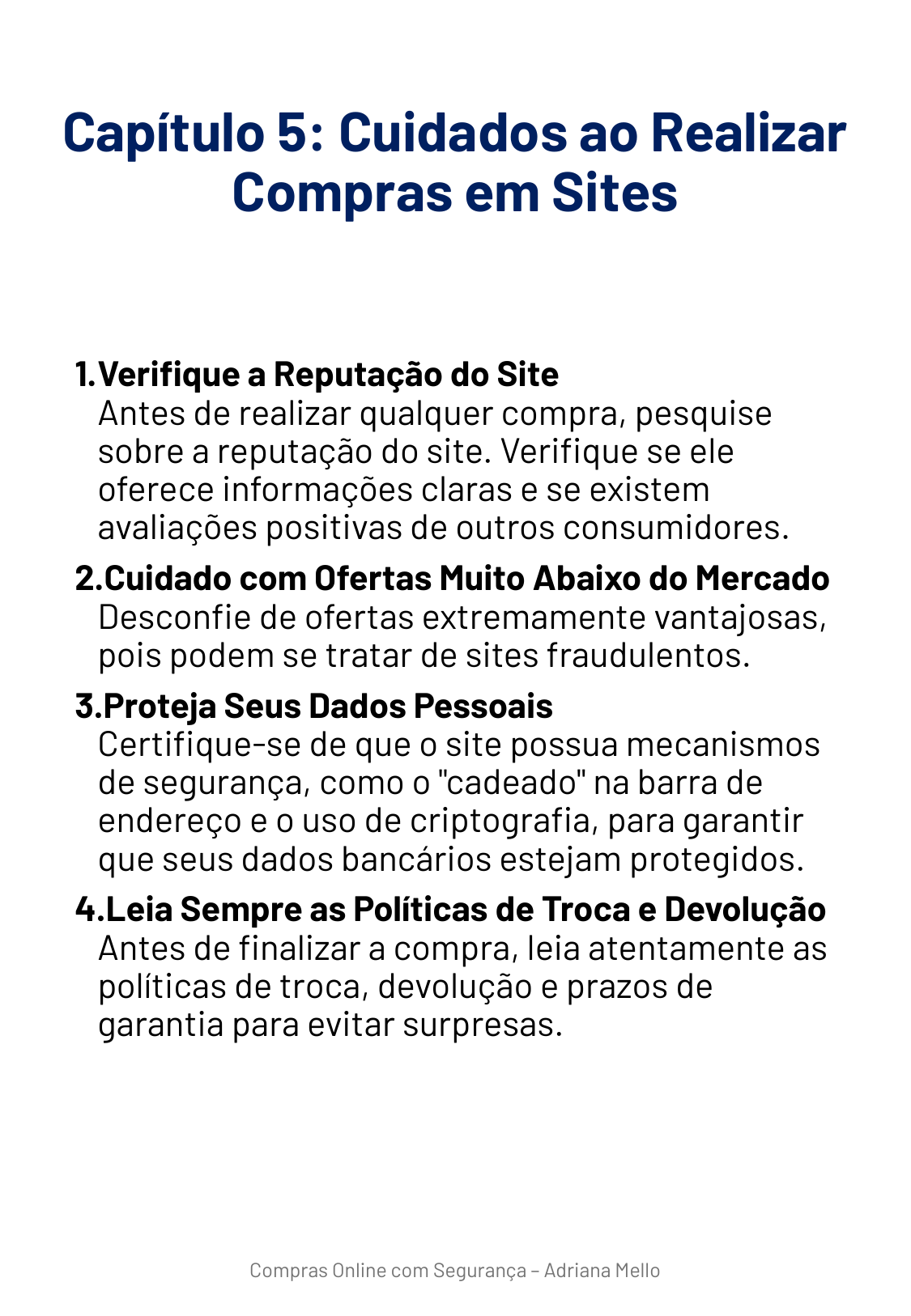

# Capítulo 5: Cuidados ao Realizar Compras em Sites
Verifique a Reputação do Site
Antes de realizar qualquer compra, pesquise sobre a reputação do site. Verifique se ele oferece informações claras e se existem avaliações positivas de outros consumidores.
Cuidado com Ofertas Muito Abaixo do Mercado
Desconfie de ofertas extremamente vantajosas, pois podem se tratar de sites fraudulentos.
Proteja Seus Dados Pessoais
Certifique-se de que o site possua mecanismos de segurança, como o "cadeado" na barra de endereço e o uso de criptografia, para garantir que seus dados bancários estejam protegidos.
Leia Sempre as Políticas de Troca e Devolução
Antes de finalizar a compra, leia atentamente as políticas de troca, devolução e prazos de garantia para evitar surpresas.

Compras Online com Segurança – Adriana Mello